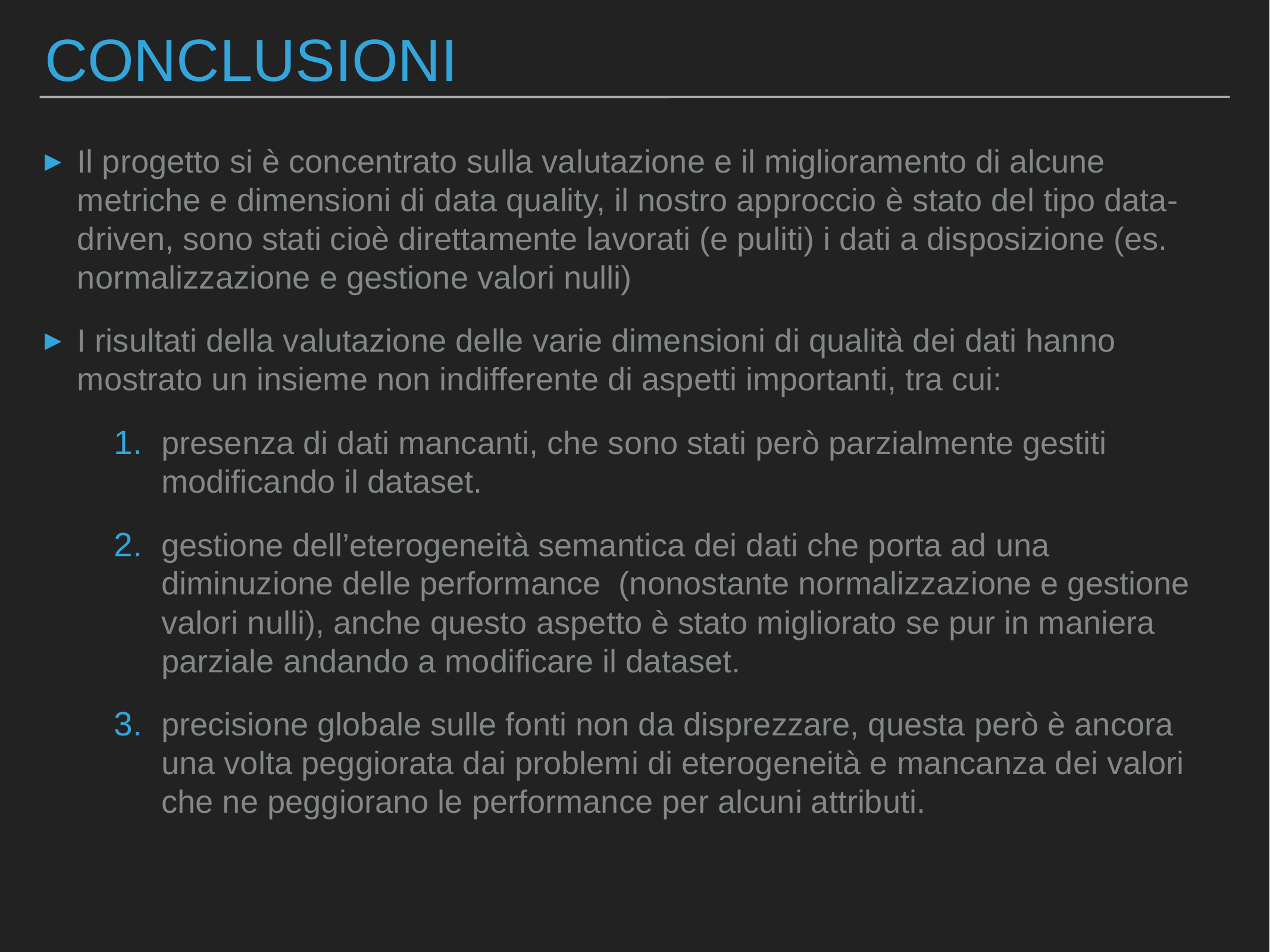

# CONCLUSIONI
Il progetto si è concentrato sulla valutazione e il miglioramento di alcune metriche e dimensioni di data quality, il nostro approccio è stato del tipo data-driven, sono stati cioè direttamente lavorati (e puliti) i dati a disposizione (es. normalizzazione e gestione valori nulli)
I risultati della valutazione delle varie dimensioni di qualità dei dati hanno mostrato un insieme non indifferente di aspetti importanti, tra cui:
presenza di dati mancanti, che sono stati però parzialmente gestiti modificando il dataset.
gestione dell’eterogeneità semantica dei dati che porta ad una diminuzione delle performance  (nonostante normalizzazione e gestione valori nulli), anche questo aspetto è stato migliorato se pur in maniera parziale andando a modificare il dataset.
precisione globale sulle fonti non da disprezzare, questa però è ancora una volta peggiorata dai problemi di eterogeneità e mancanza dei valori che ne peggiorano le performance per alcuni attributi.